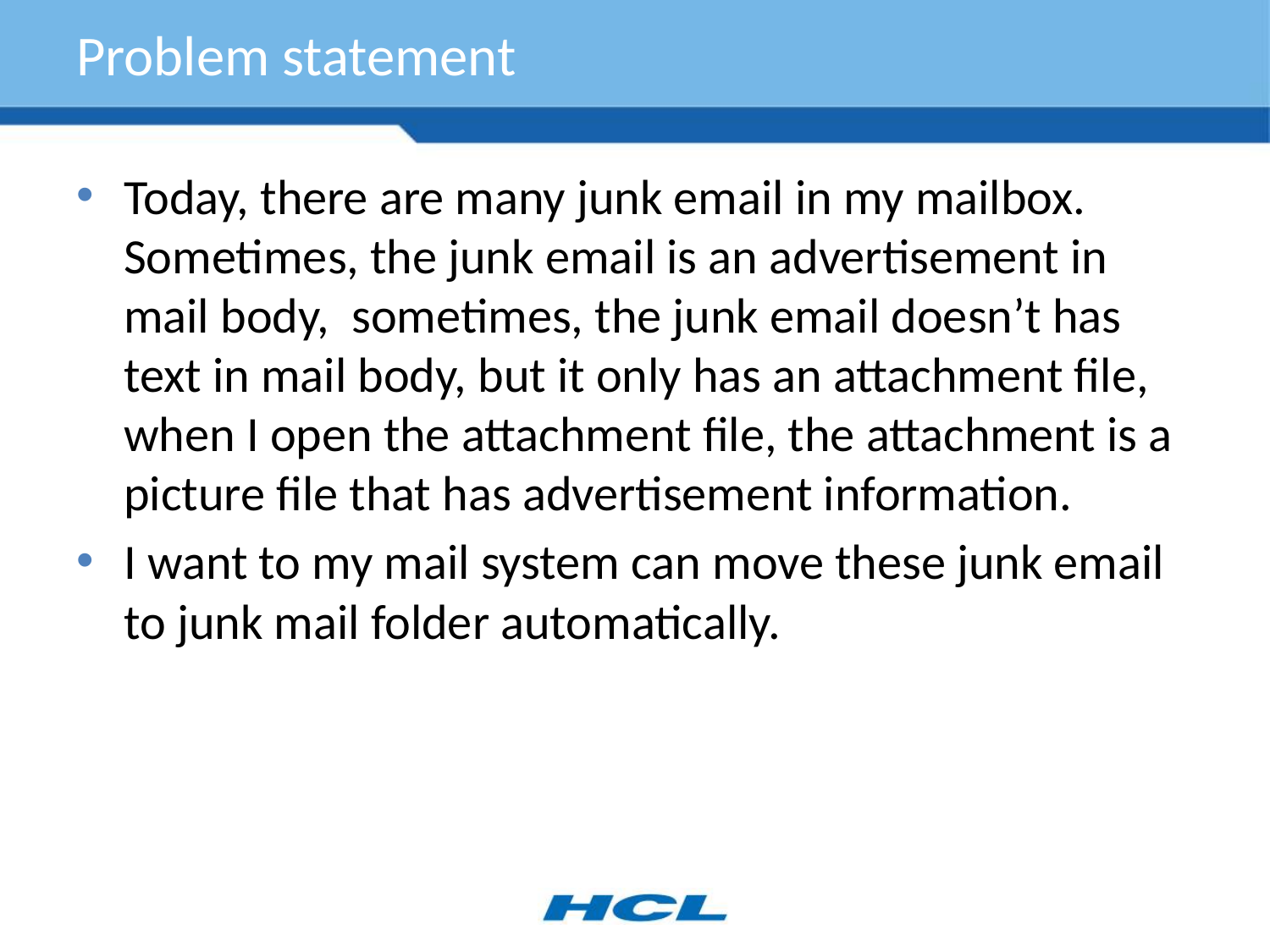

# Problem statement
Today, there are many junk email in my mailbox. Sometimes, the junk email is an advertisement in mail body,  sometimes, the junk email doesn’t has text in mail body, but it only has an attachment file, when I open the attachment file, the attachment is a picture file that has advertisement information.
I want to my mail system can move these junk email to junk mail folder automatically.